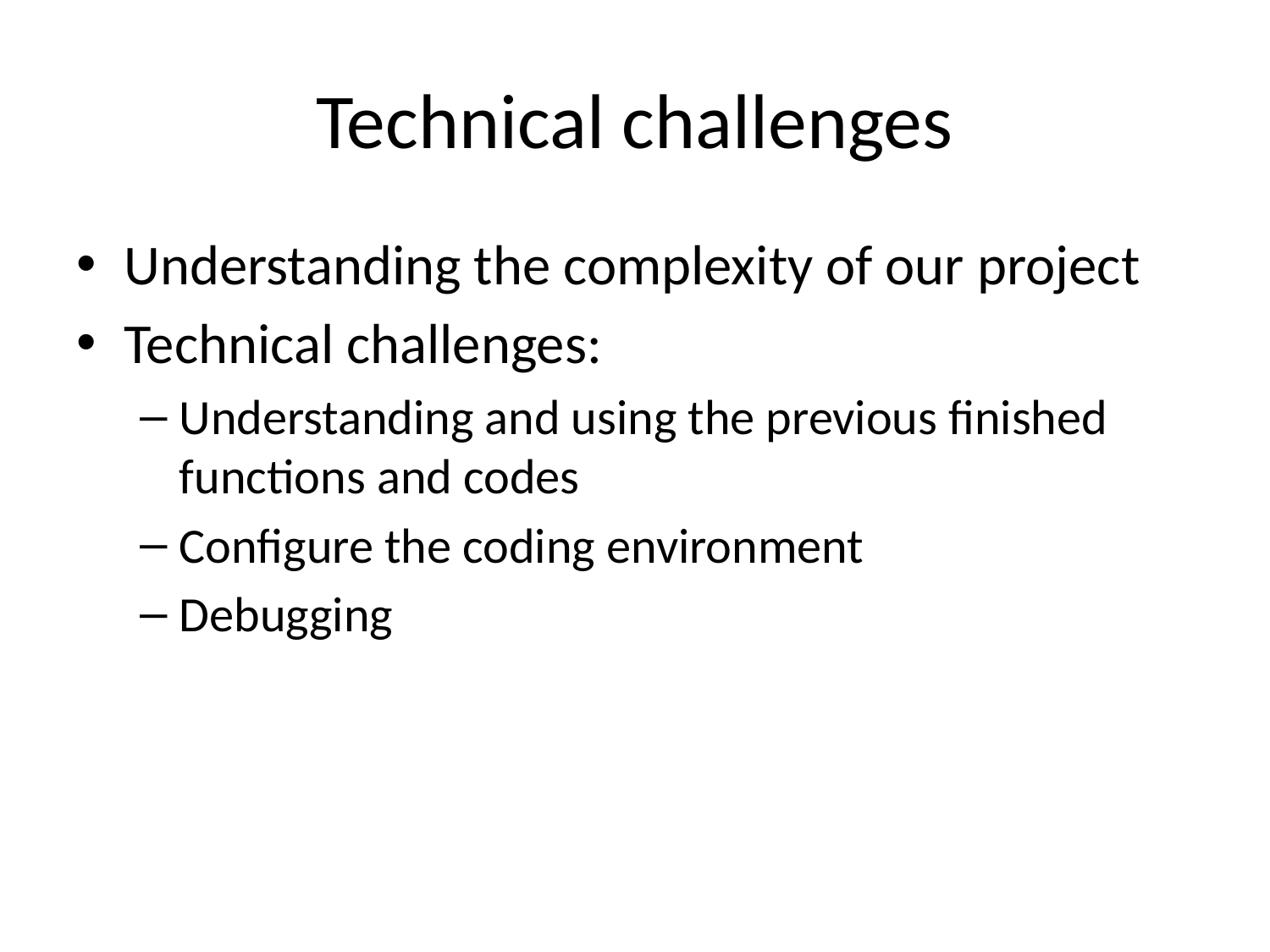

# Technical challenges
Understanding the complexity of our project
Technical challenges:
Understanding and using the previous finished functions and codes
Configure the coding environment
Debugging